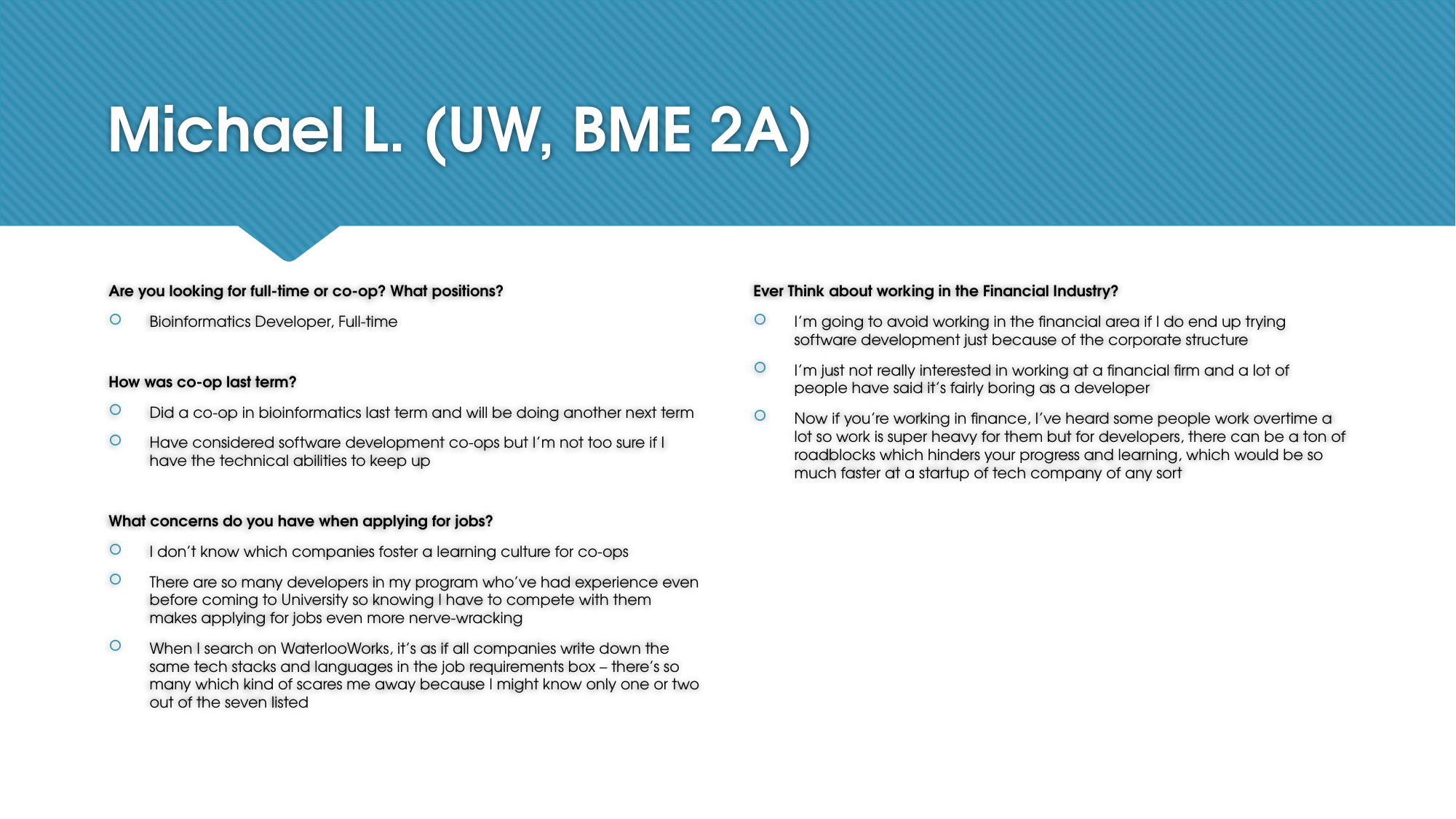

# Michael L. (UW, BME 2A)
Are you looking for full-time or co-op? What positions?
Bioinformatics Developer, Full-time

How was co-op last term?
Did a co-op in bioinformatics last term and will be doing another next term
Have considered software development co-ops but I’m not too sure if I have the technical abilities to keep up

What concerns do you have when applying for jobs?
I don’t know which companies foster a learning culture for co-ops
There are so many developers in my program who’ve had experience even before coming to University so knowing I have to compete with them makes applying for jobs even more nerve-wracking
When I search on WaterlooWorks, it’s as if all companies write down the same tech stacks and languages in the job requirements box – there’s so many which kind of scares me away because I might know only one or two out of the seven listed

Ever Think about working in the Financial Industry?
I’m going to avoid working in the financial area if I do end up trying software development just because of the corporate structure
I’m just not really interested in working at a financial firm and a lot of people have said it’s fairly boring as a developer
Now if you’re working in finance, I’ve heard some people work overtime a lot so work is super heavy for them but for developers, there can be a ton of roadblocks which hinders your progress and learning, which would be so much faster at a startup of tech company of any sort